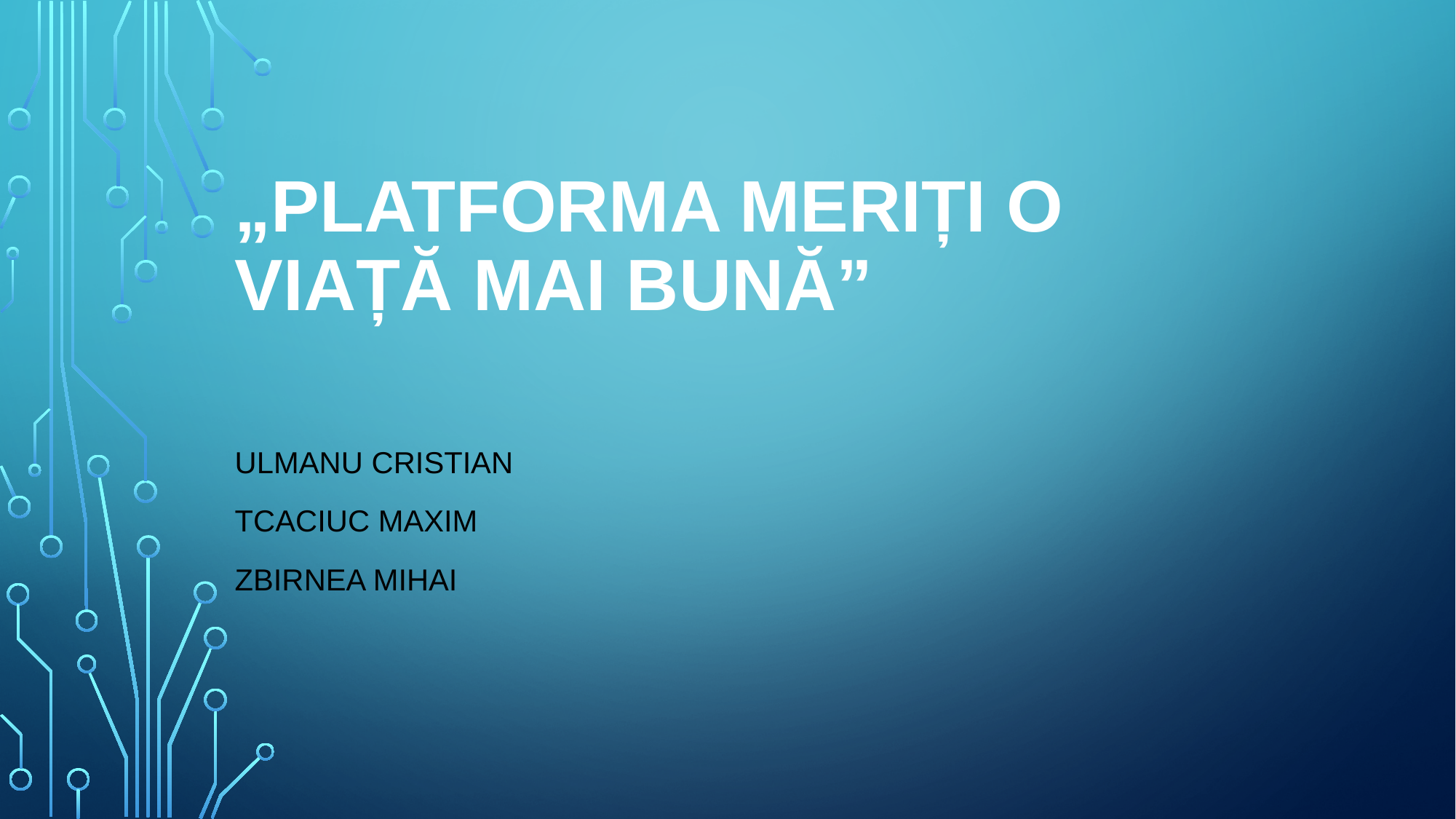

# „platforma Meriți o viață mai bună”
Ulmanu Cristian
Tcaciuc Maxim
Zbirnea mihai